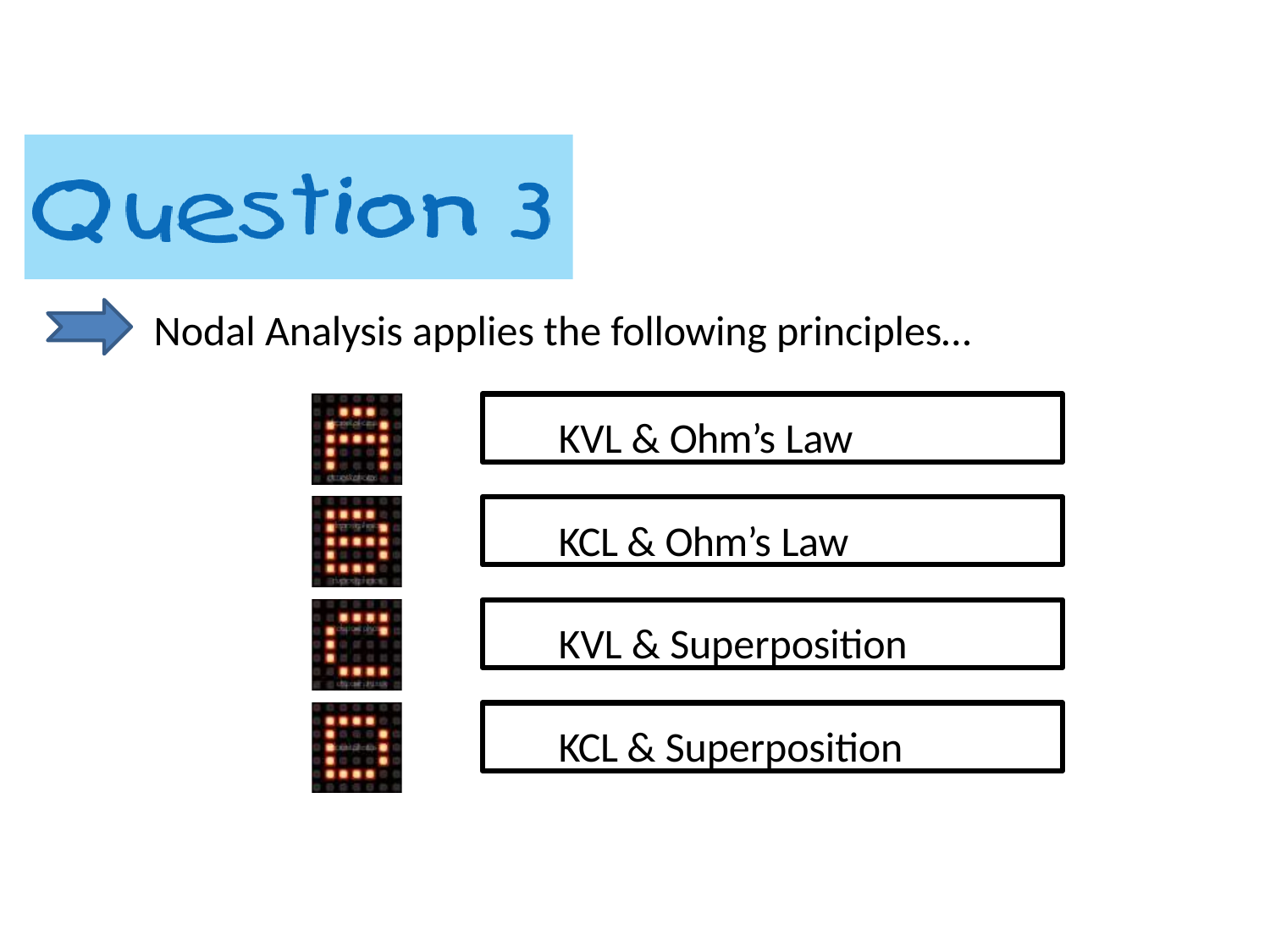

Nodal Analysis applies the following principles…

KVL & Ohm’s Law

KCL & Ohm’s Law

KVL & Superposition

KCL & Superposition